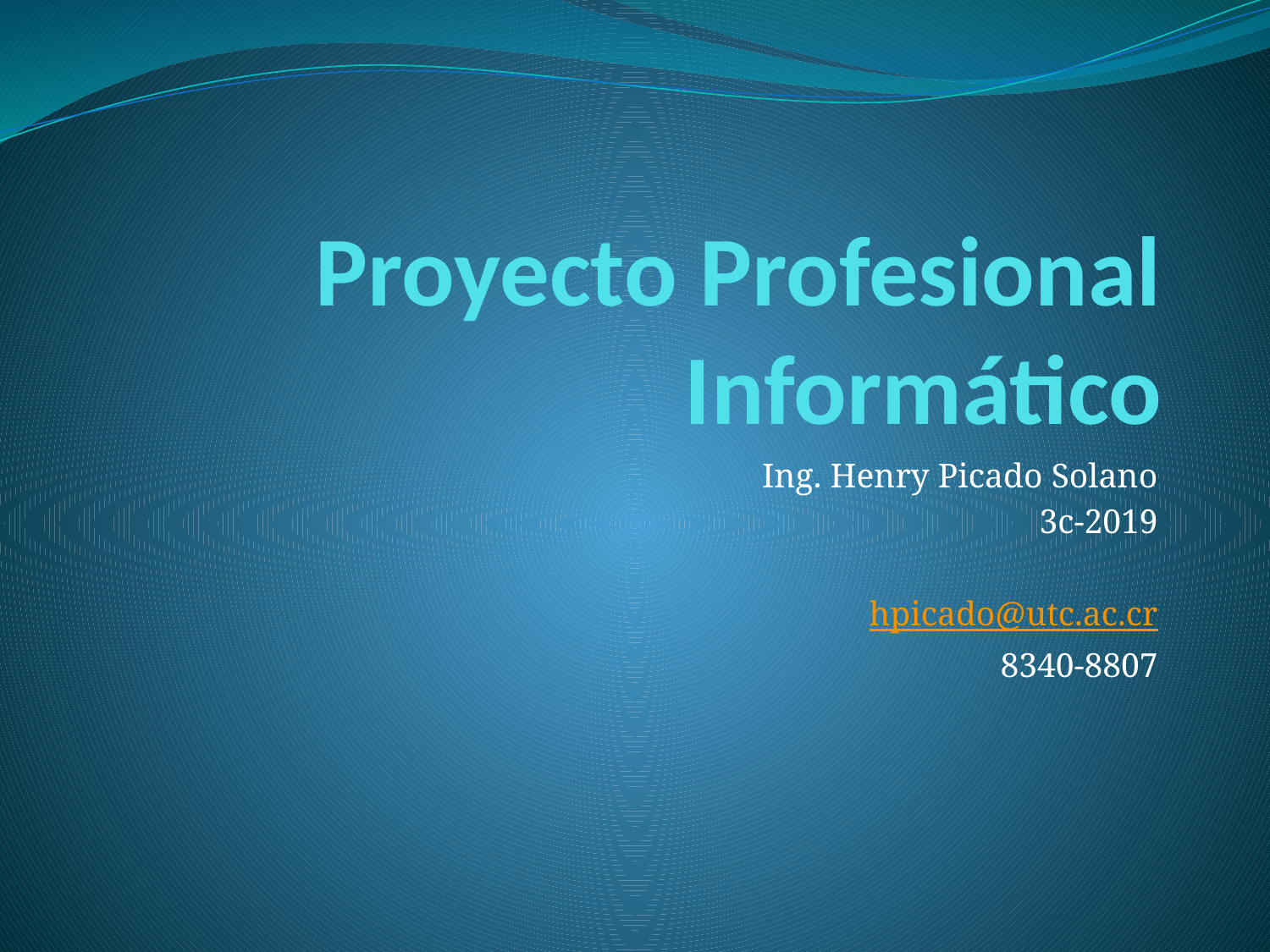

# Proyecto Profesional Informático
Ing. Henry Picado Solano
3c-2019

hpicado@utc.ac.cr
8340-8807